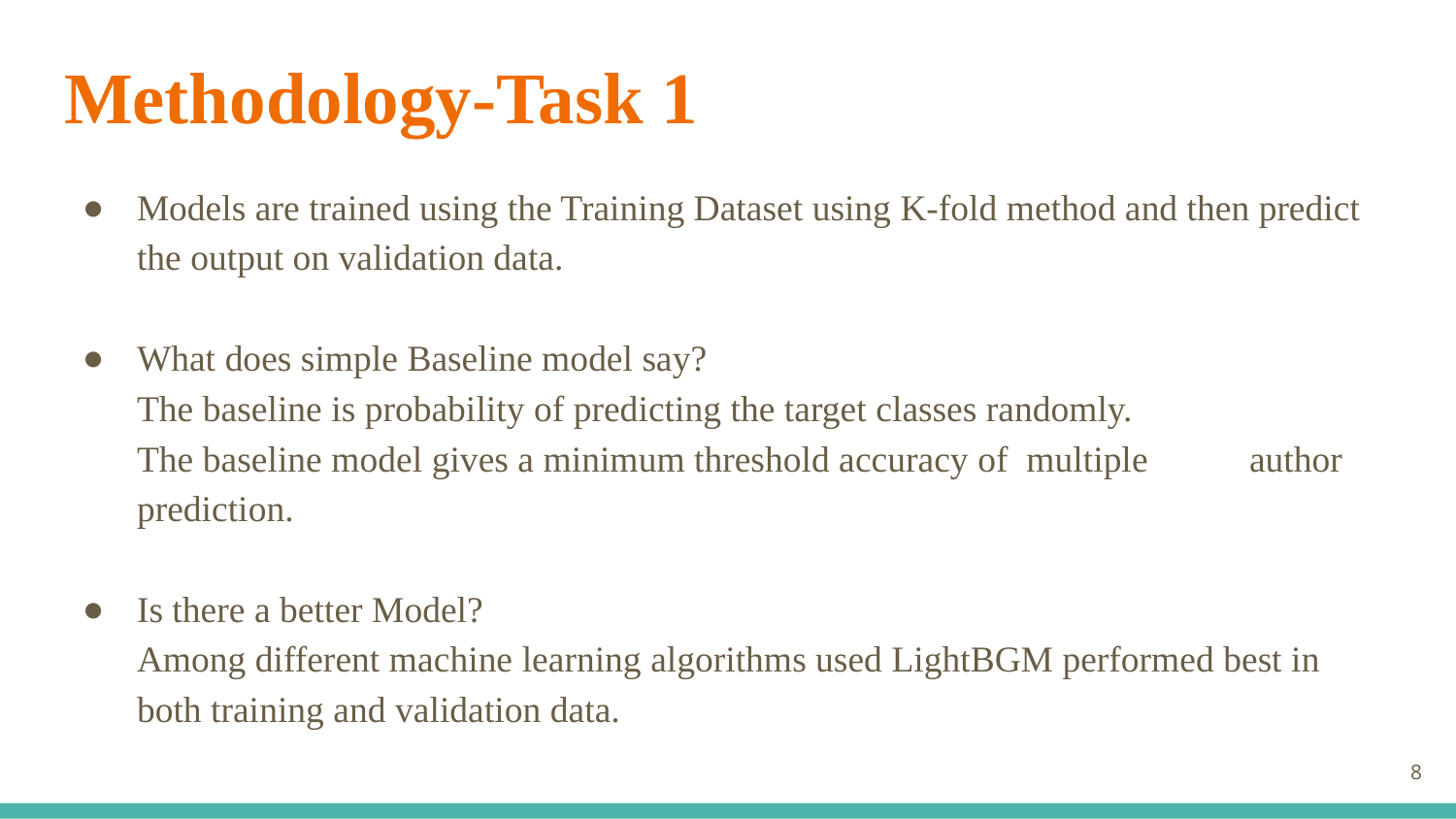

# Methodology-Task 1
Models are trained using the Training Dataset using K-fold method and then predict the output on validation data.

What does simple Baseline model say?
The baseline is probability of predicting the target classes randomly.
The baseline model gives a minimum threshold accuracy of  multiple           author prediction.

Is there a better Model?
Among different machine learning algorithms used LightBGM performed best in both training and validation data.
8